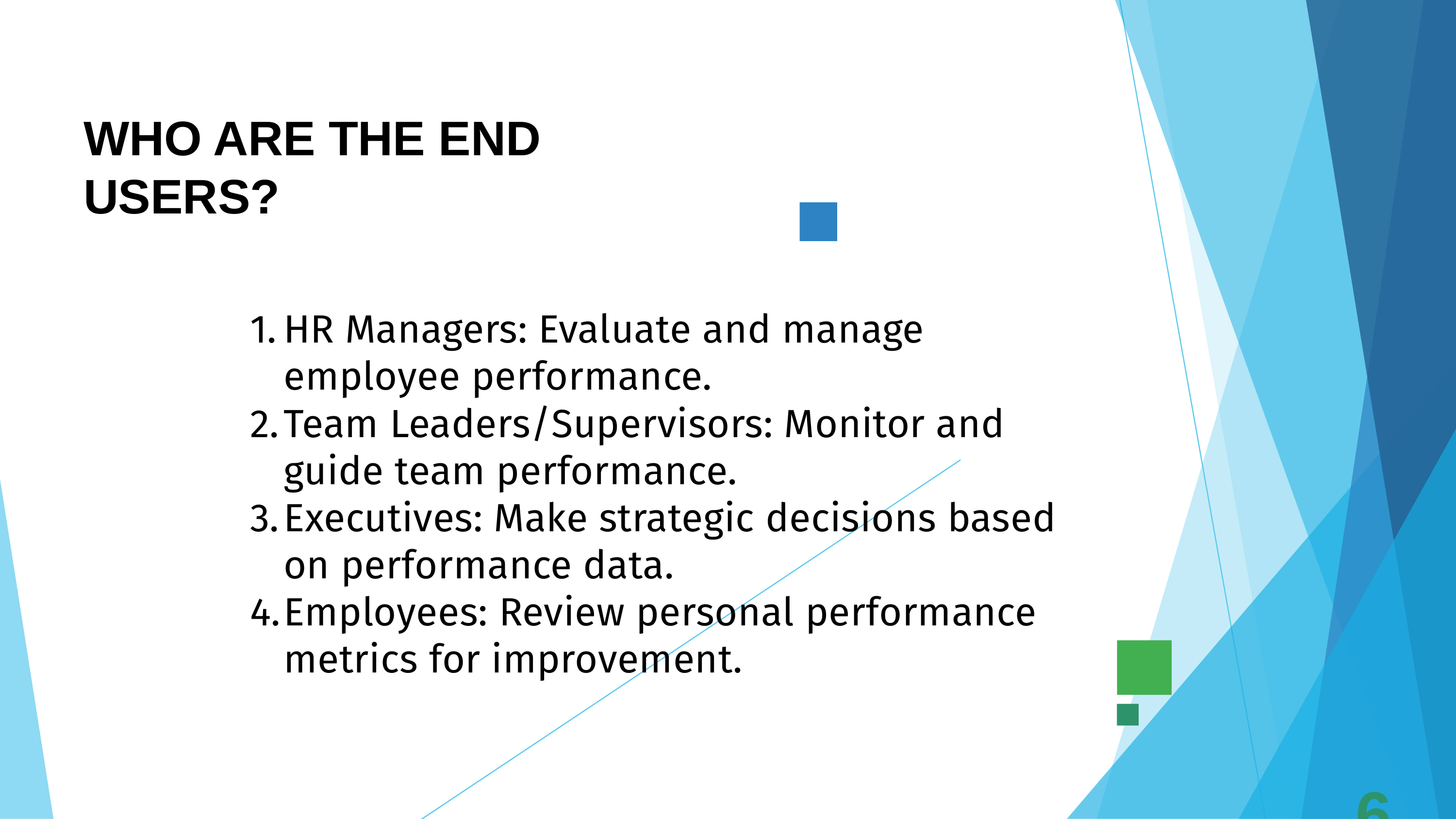

WHO ARE THE END USERS?

HR Managers: Evaluate and manage employee performance.
Team Leaders/Supervisors: Monitor and guide team performance.
Executives: Make strategic decisions based on performance data.
Employees: Review personal performance metrics for improvement.

6